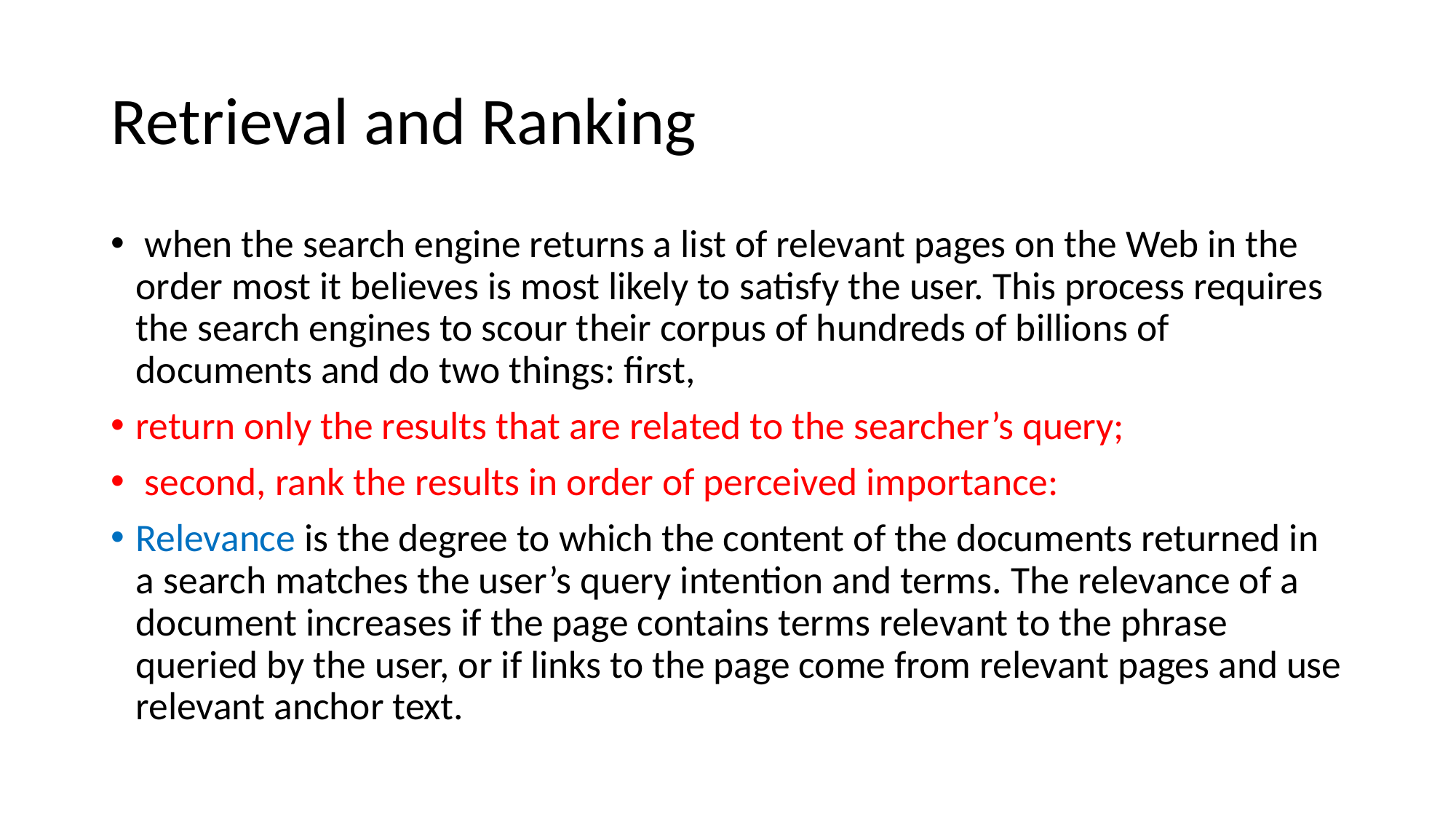

# Retrieval and Ranking
 when the search engine returns a list of relevant pages on the Web in the order most it believes is most likely to satisfy the user. This process requires the search engines to scour their corpus of hundreds of billions of documents and do two things: first,
return only the results that are related to the searcher’s query;
 second, rank the results in order of perceived importance:
Relevance is the degree to which the content of the documents returned in a search matches the user’s query intention and terms. The relevance of a document increases if the page contains terms relevant to the phrase queried by the user, or if links to the page come from relevant pages and use relevant anchor text.